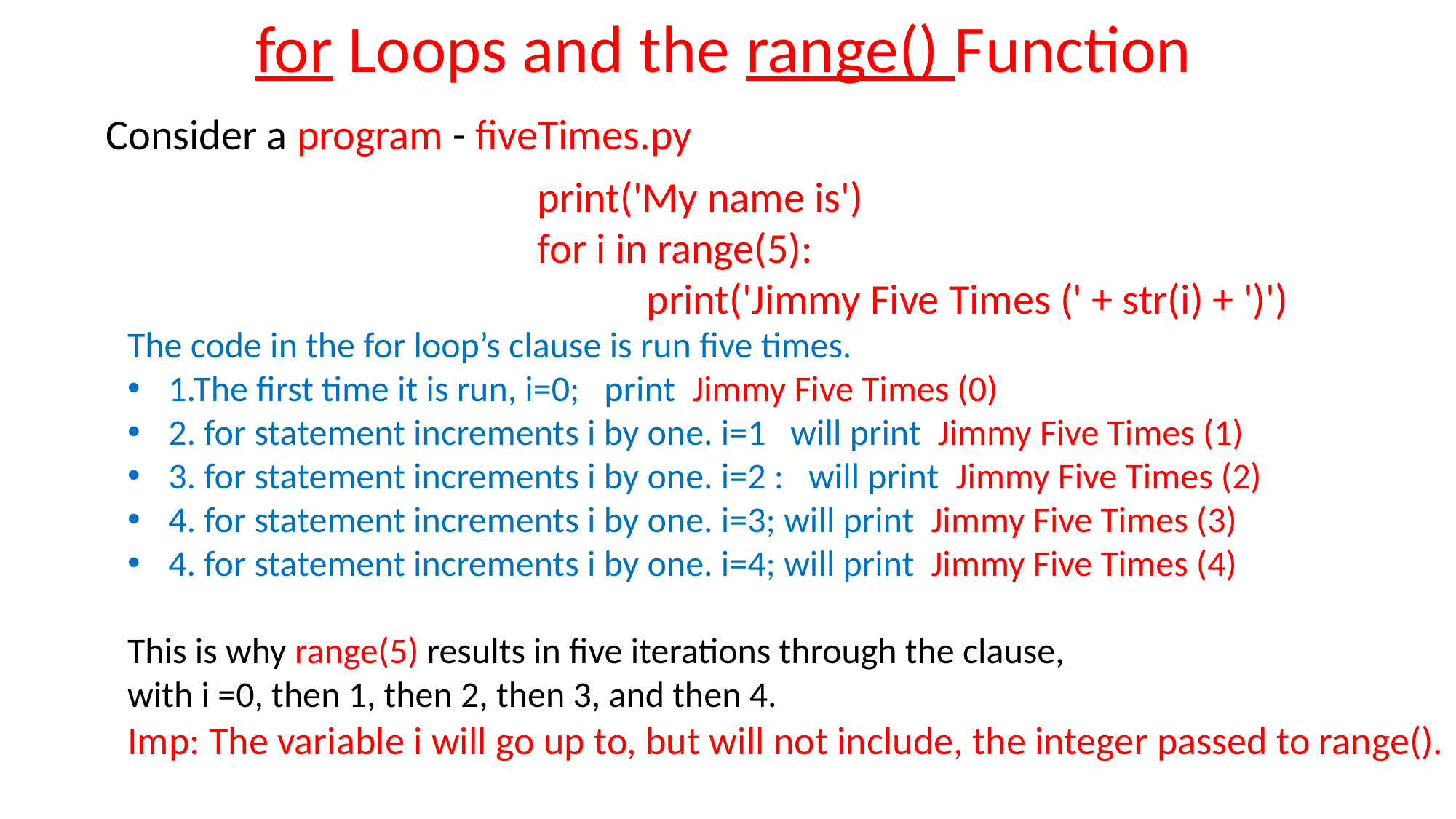

# for Loops and the range() Function
Consider a program - fiveTimes.py
print('My name is')
for i in range(5):
	print('Jimmy Five Times (' + str(i) + ')')
The code in the for loop’s clause is run five times.
1.The first time it is run, i=0;   print  Jimmy Five Times (0)
2. for statement increments i by one. i=1   will print  Jimmy Five Times (1)
3. for statement increments i by one. i=2 :   will print  Jimmy Five Times (2)
4. for statement increments i by one. i=3; will print  Jimmy Five Times (3)
4. for statement increments i by one. i=4; will print  Jimmy Five Times (4)

This is why range(5) results in five iterations through the clause,
with i =0, then 1, then 2, then 3, and then 4.
Imp: The variable i will go up to, but will not include, the integer passed to range().